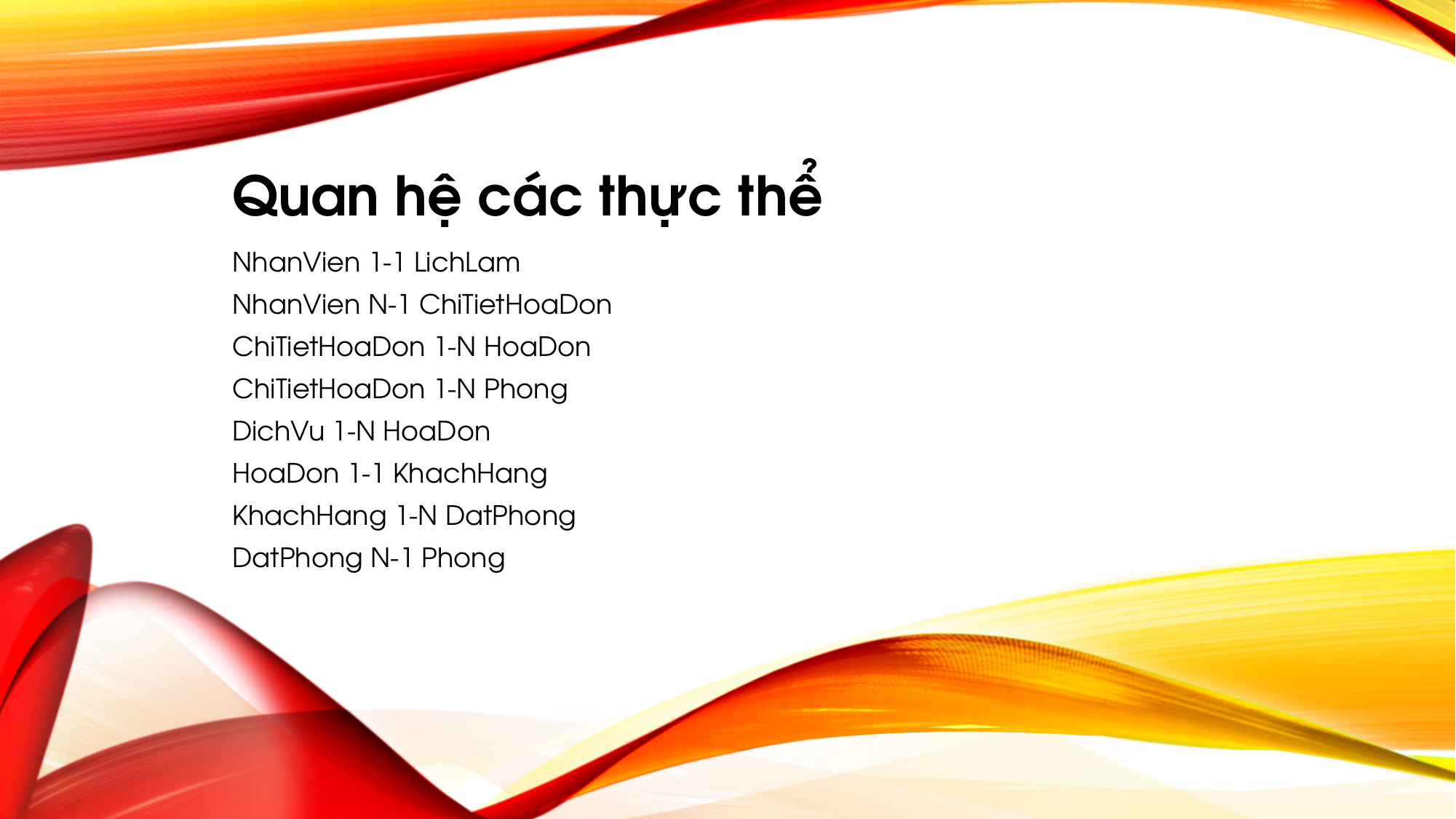

# Quan hệ các thực thể
NhanVien 1-1 LichLam
NhanVien N-1 ChiTietHoaDon
ChiTietHoaDon 1-N HoaDon
ChiTietHoaDon 1-N Phong
DichVu 1-N HoaDon
HoaDon 1-1 KhachHang
KhachHang 1-N DatPhong
DatPhong N-1 Phong